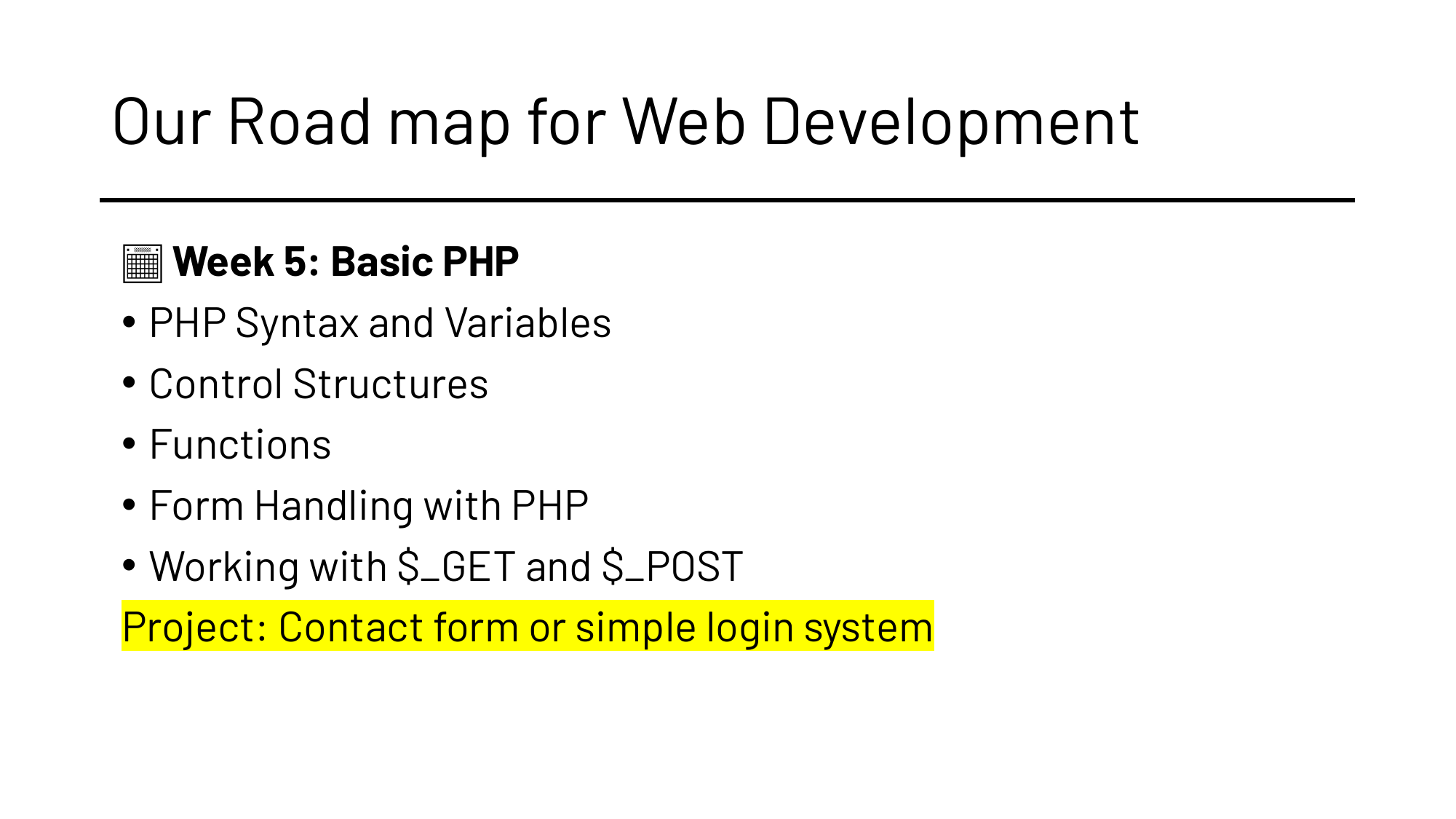

# Our Road map for Web Development
📅 Week 5: Basic PHP
PHP Syntax and Variables
Control Structures
Functions
Form Handling with PHP
Working with $_GET and $_POST
Project: Contact form or simple login system